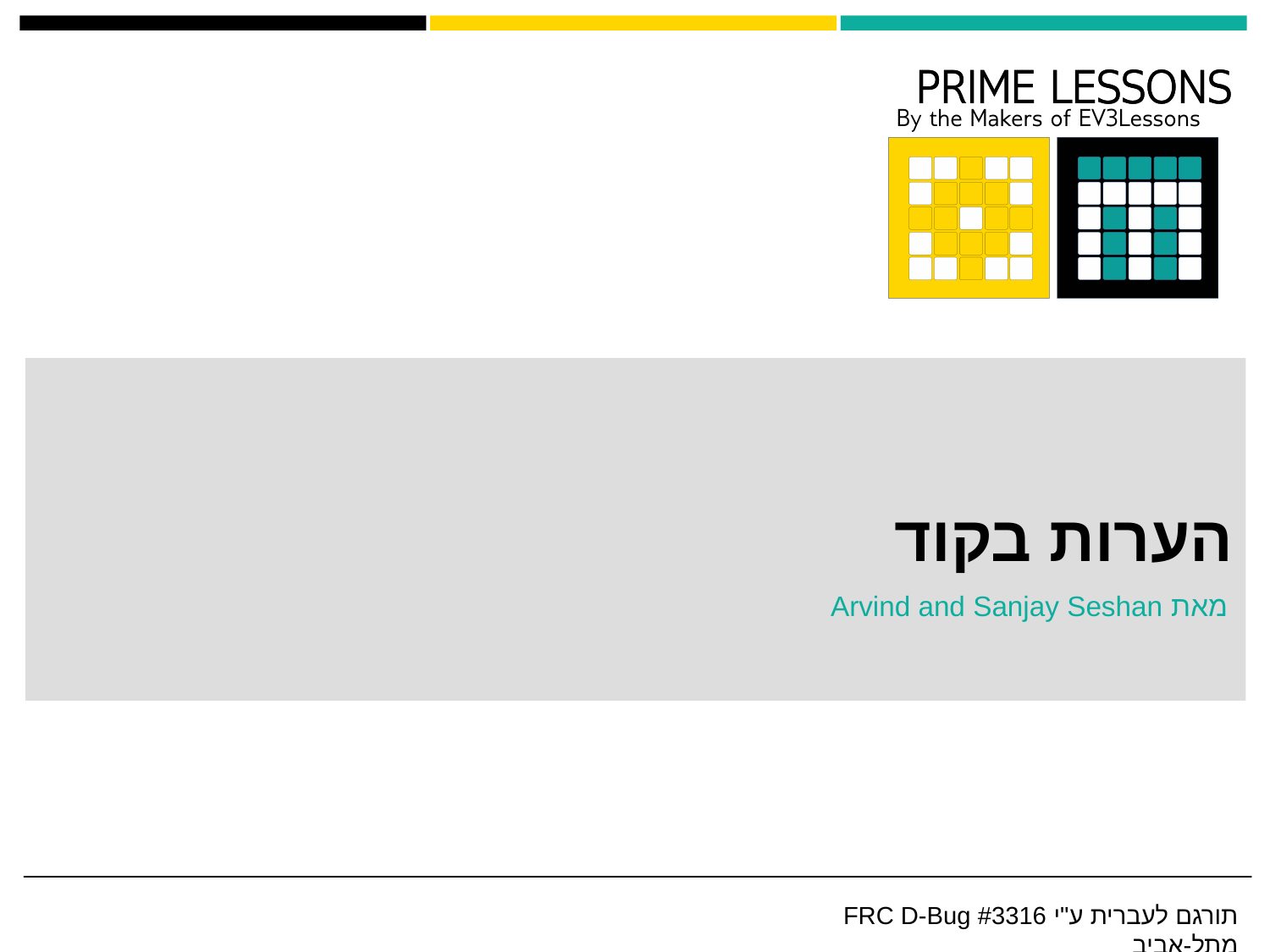

# הערות בקוד
מאת Arvind and Sanjay Seshan